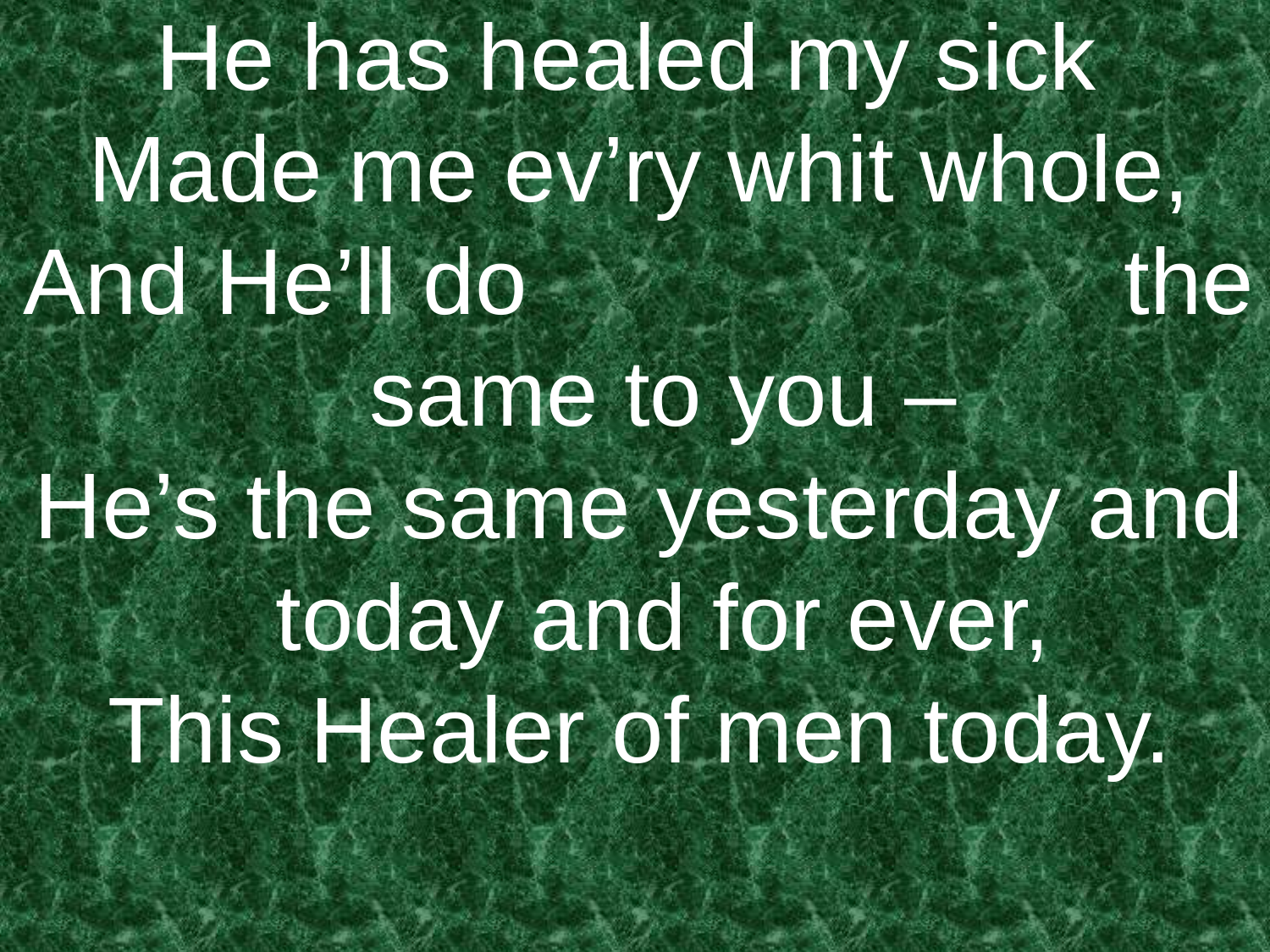

He has healed my sick
Made me ev’ry whit whole,
And He’ll do                       the same to you –
He’s the same yesterday and today and for ever,
This Healer of men today.